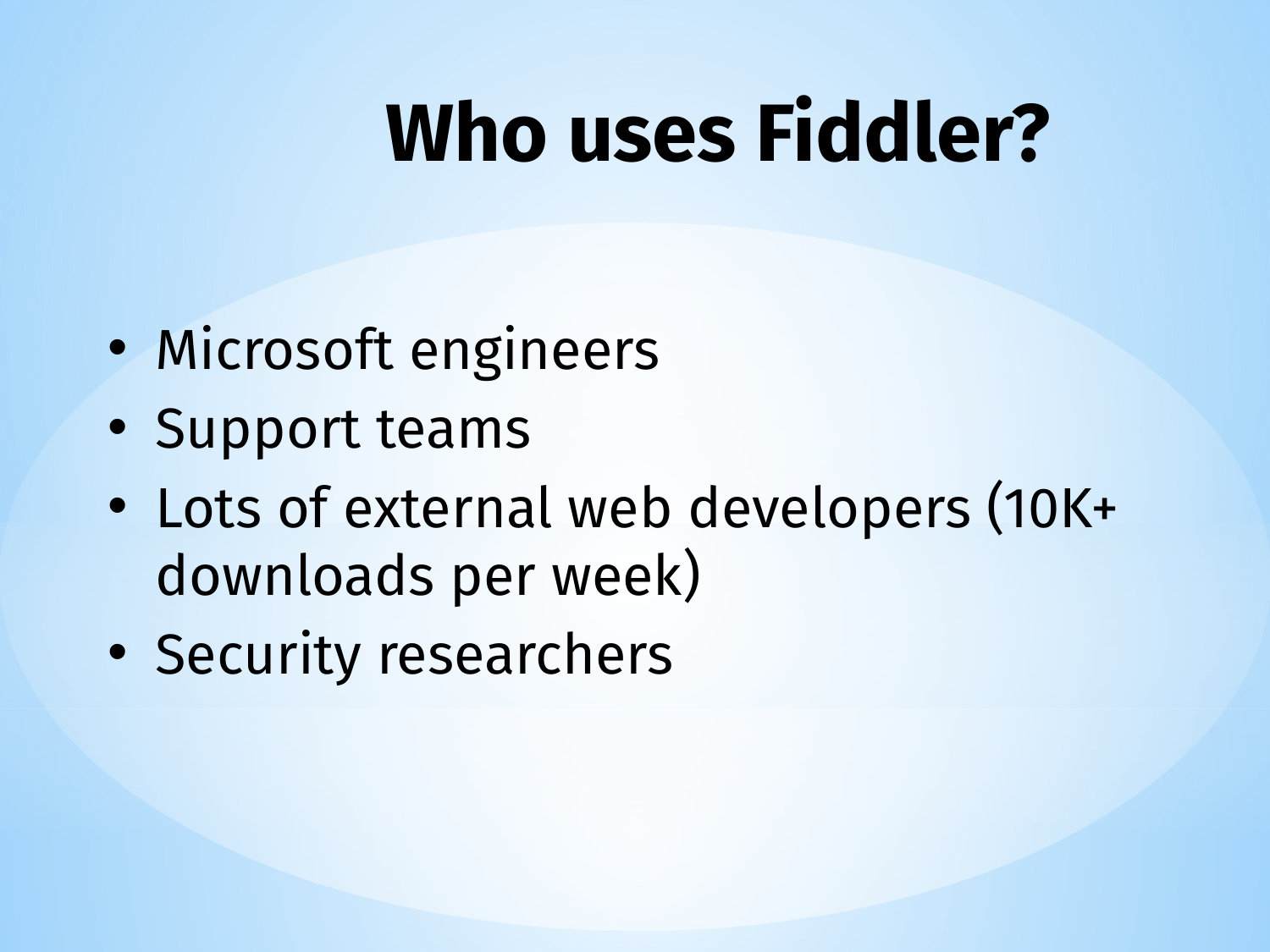

# Who uses Fiddler?
Microsoft engineers
Support teams
Lots of external web developers (10K+ downloads per week)
Security researchers